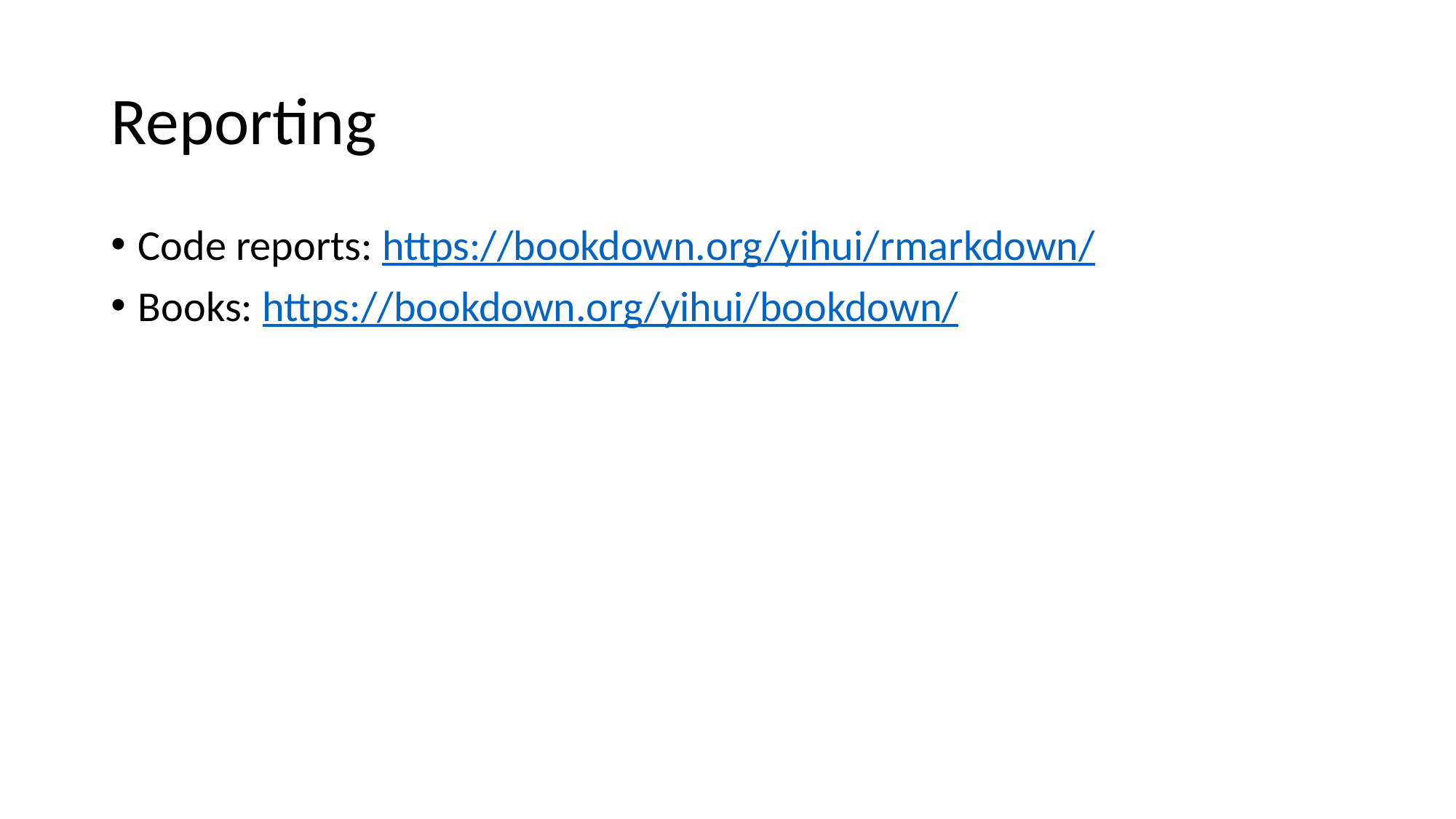

# Reporting
Code reports: https://bookdown.org/yihui/rmarkdown/
Books: https://bookdown.org/yihui/bookdown/